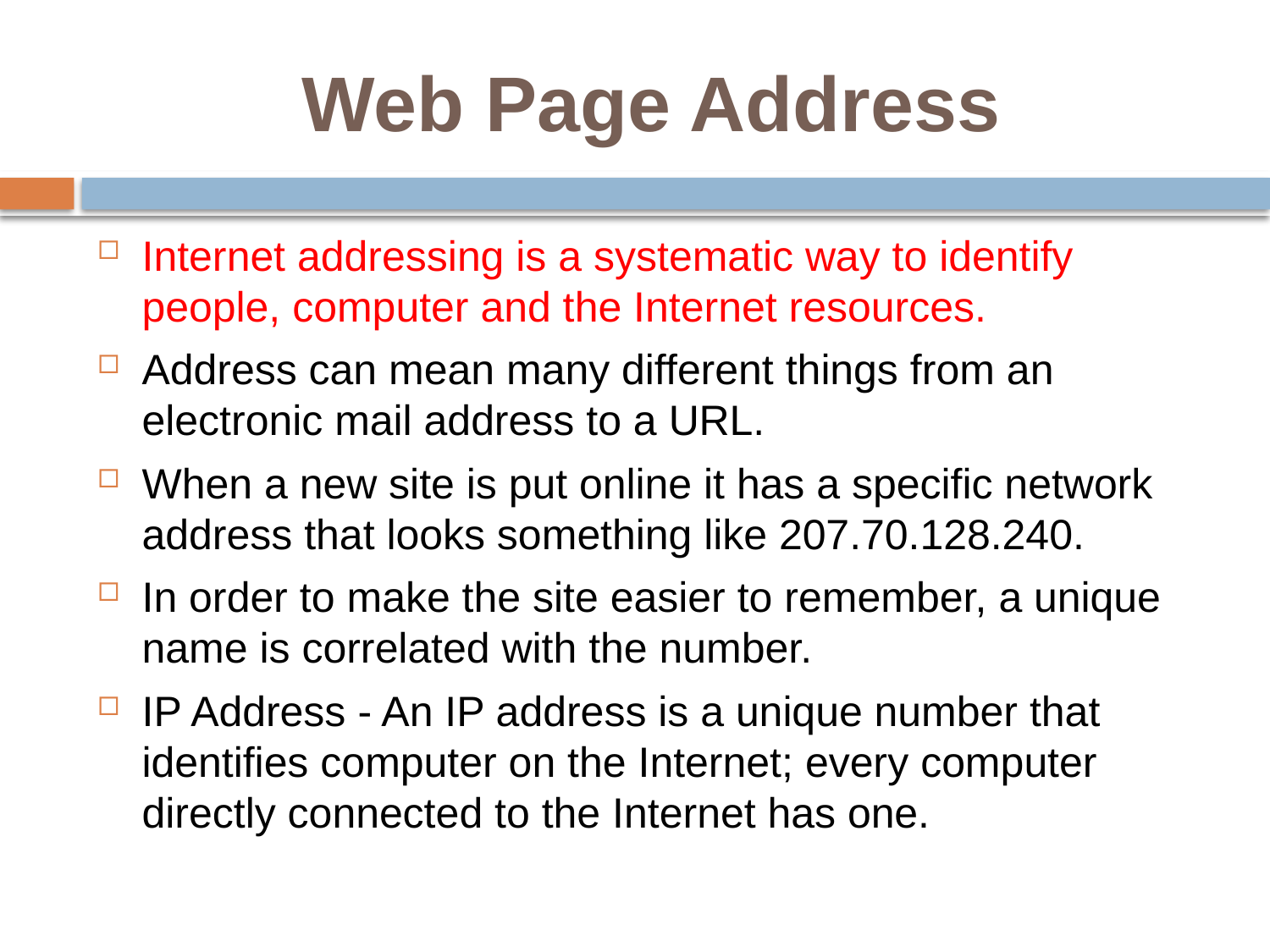

# Web Page Address
Internet addressing is a systematic way to identify people, computer and the Internet resources.
Address can mean many different things from an electronic mail address to a URL.
When a new site is put online it has a specific network address that looks something like 207.70.128.240.
In order to make the site easier to remember, a unique name is correlated with the number.
IP Address - An IP address is a unique number that identifies computer on the Internet; every computer directly connected to the Internet has one.